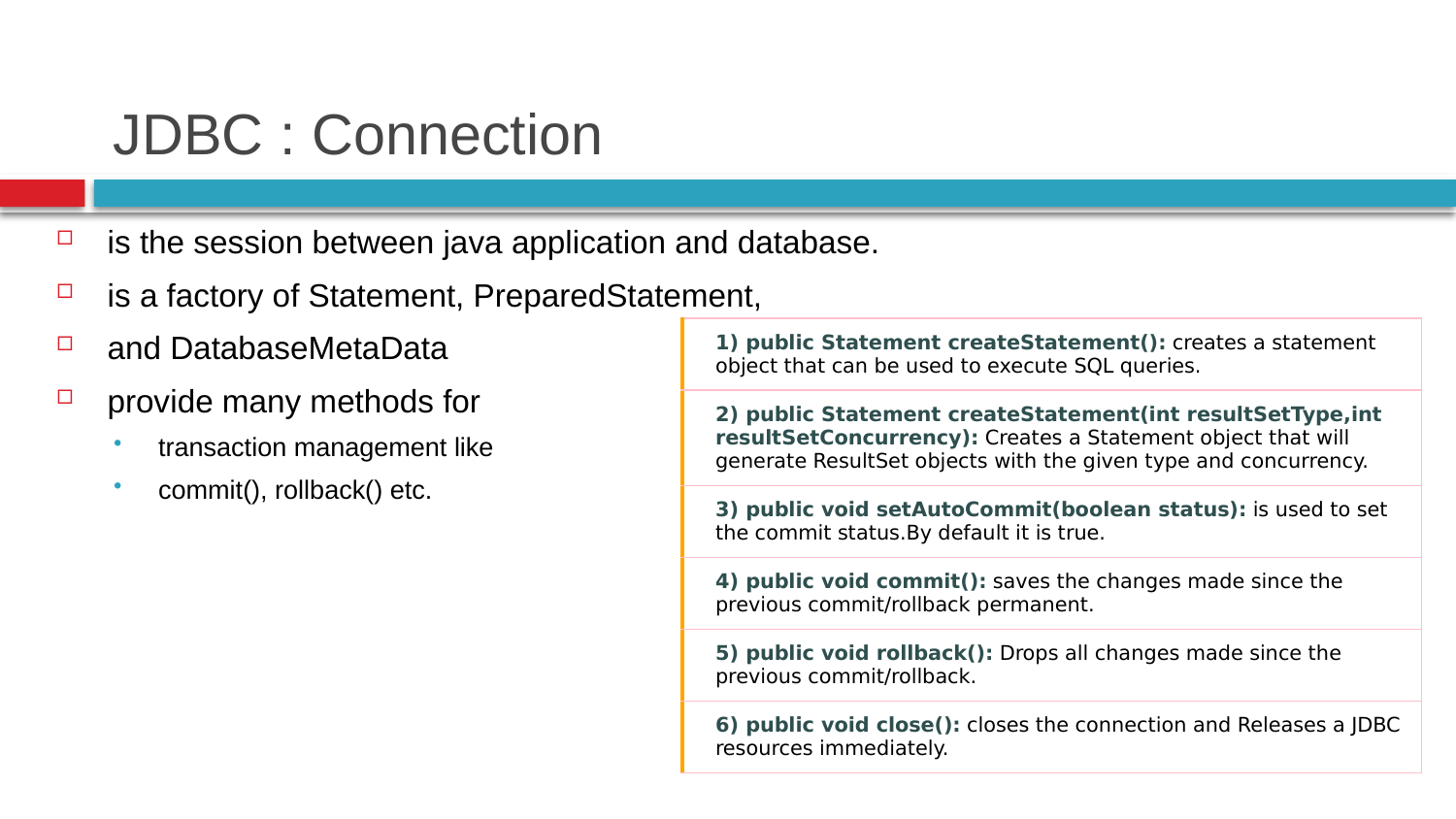

# JDBC : Connection
is the session between java application and database.
is a factory of Statement, PreparedStatement,
and DatabaseMetaData
provide many methods for
transaction management like
commit(), rollback() etc.
| 1) public Statement createStatement(): creates a statement object that can be used to execute SQL queries. |
| --- |
| 2) public Statement createStatement(int resultSetType,int resultSetConcurrency): Creates a Statement object that will generate ResultSet objects with the given type and concurrency. |
| 3) public void setAutoCommit(boolean status): is used to set the commit status.By default it is true. |
| 4) public void commit(): saves the changes made since the previous commit/rollback permanent. |
| 5) public void rollback(): Drops all changes made since the previous commit/rollback. |
| 6) public void close(): closes the connection and Releases a JDBC resources immediately. |